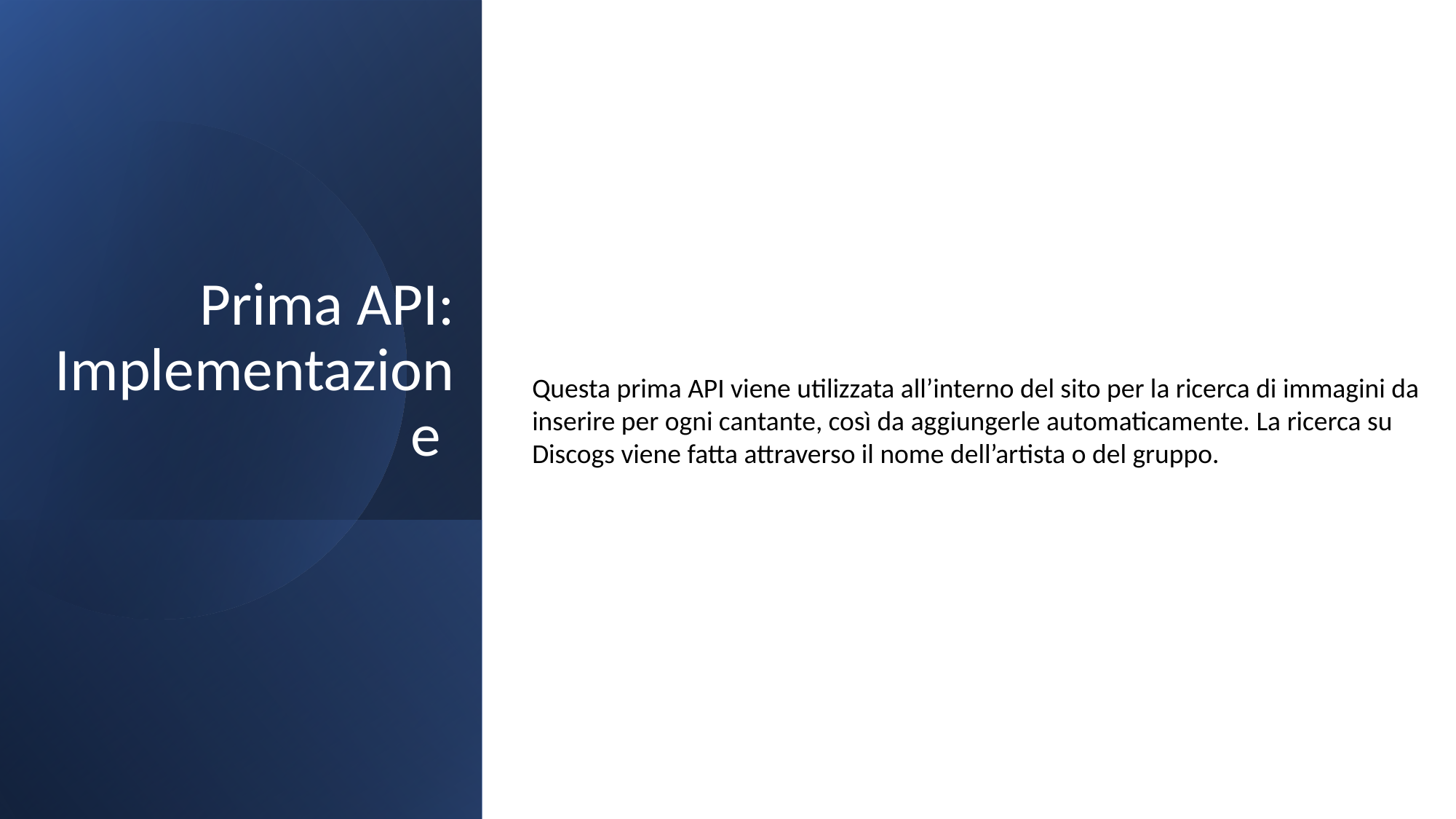

# Prima API: Implementazione

Questa prima API viene utilizzata all’interno del sito per la ricerca di immagini da inserire per ogni cantante, così da aggiungerle automaticamente. La ricerca su Discogs viene fatta attraverso il nome dell’artista o del gruppo.